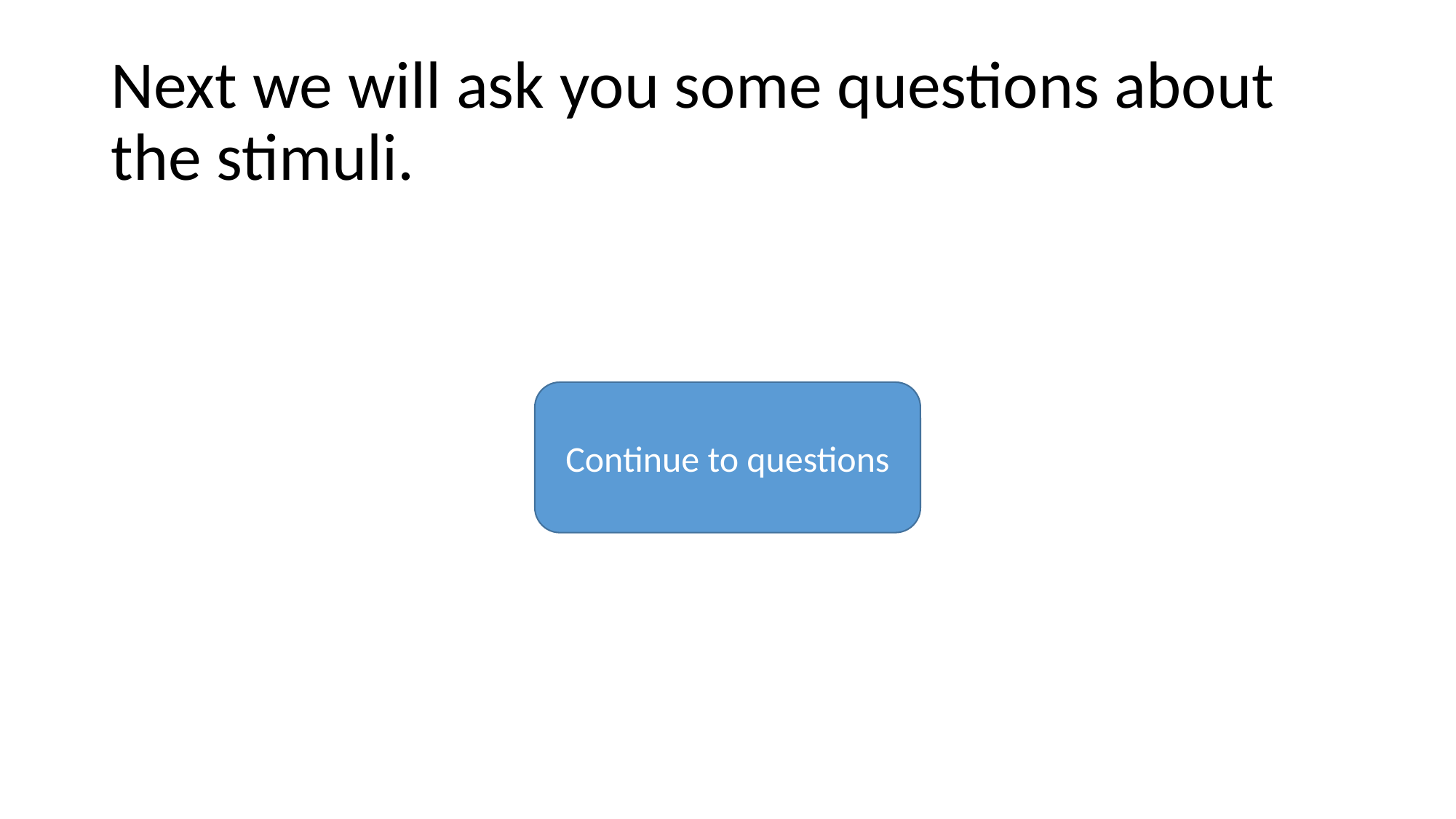

# Next we will ask you some questions about the stimuli.
Continue to questions